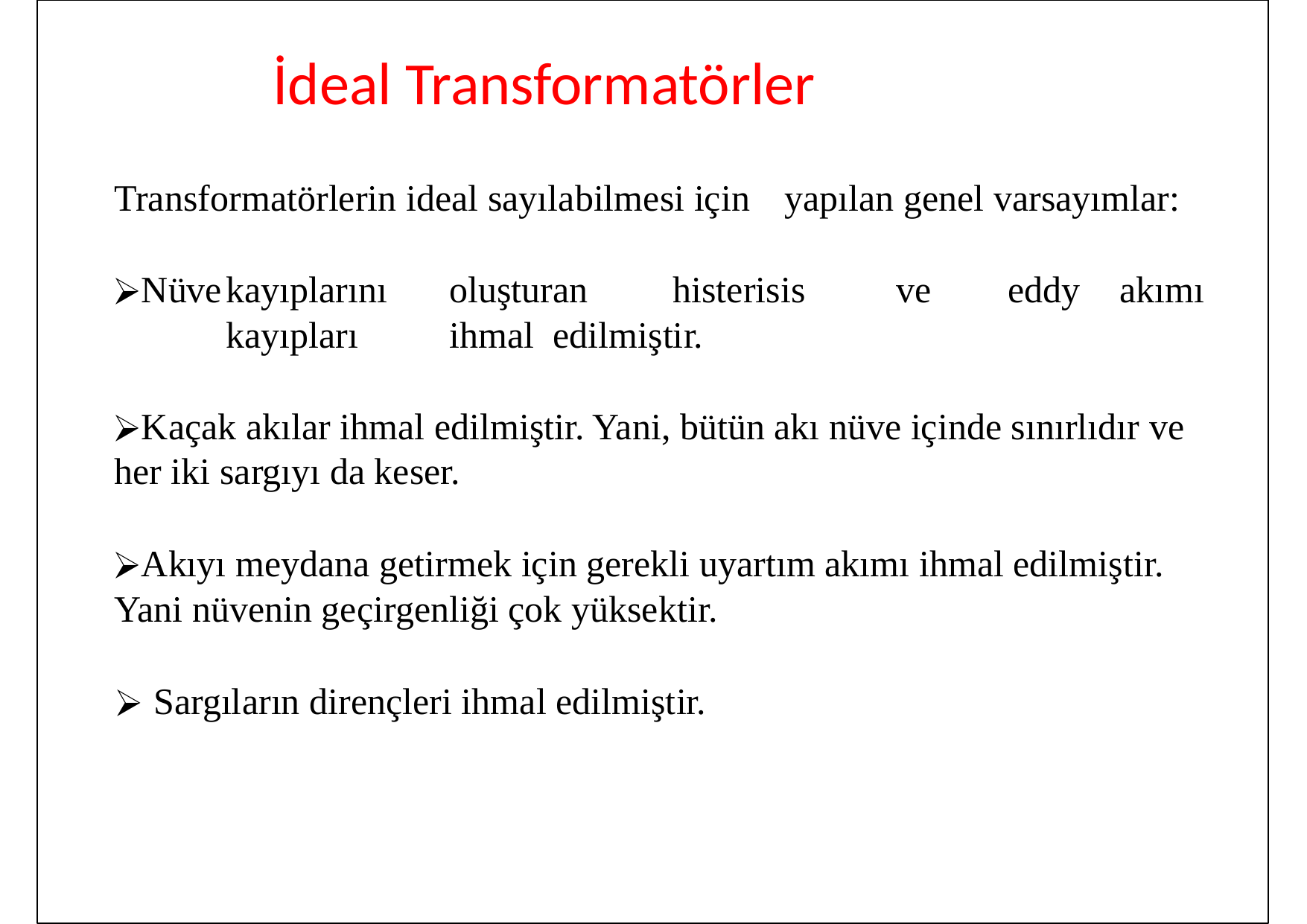

# İdeal Transformatörler
Transformatörlerin ideal sayılabilmesi için	yapılan genel varsayımlar:

Nüve	kayıplarını	oluşturan	histerisis	ve	eddy	akımı	kayıpları	ihmal  edilmiştir.

Kaçak akılar ihmal edilmiştir. Yani, bütün akı nüve içinde sınırlıdır ve  her iki sargıyı da keser.

Akıyı meydana getirmek için gerekli uyartım akımı ihmal edilmiştir.  Yani nüvenin geçirgenliği çok yüksektir.

Sargıların dirençleri ihmal edilmiştir.